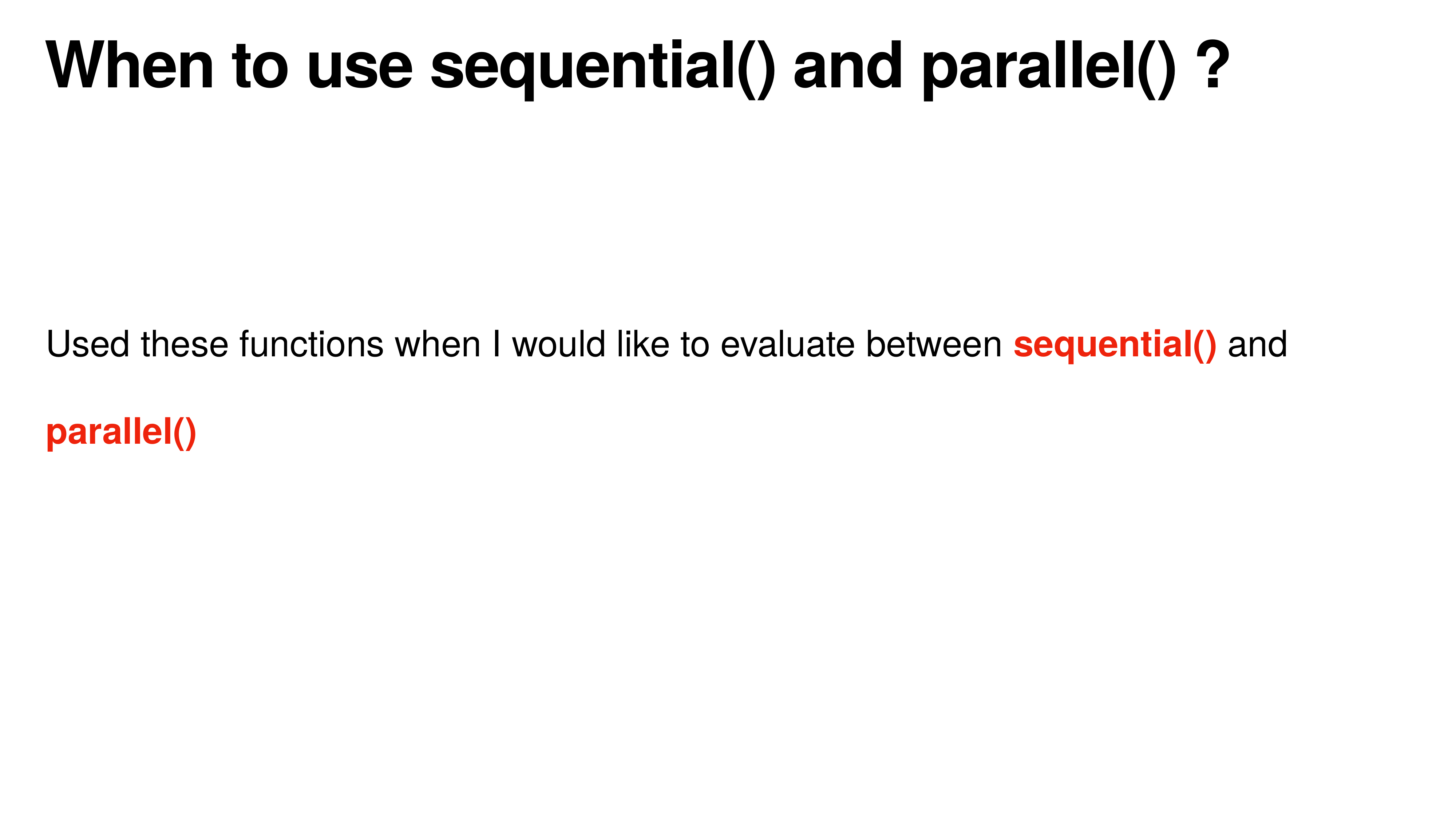

# When to use sequential() and parallel() ?

Used these functions when I would like to evaluate between sequential() and parallel()